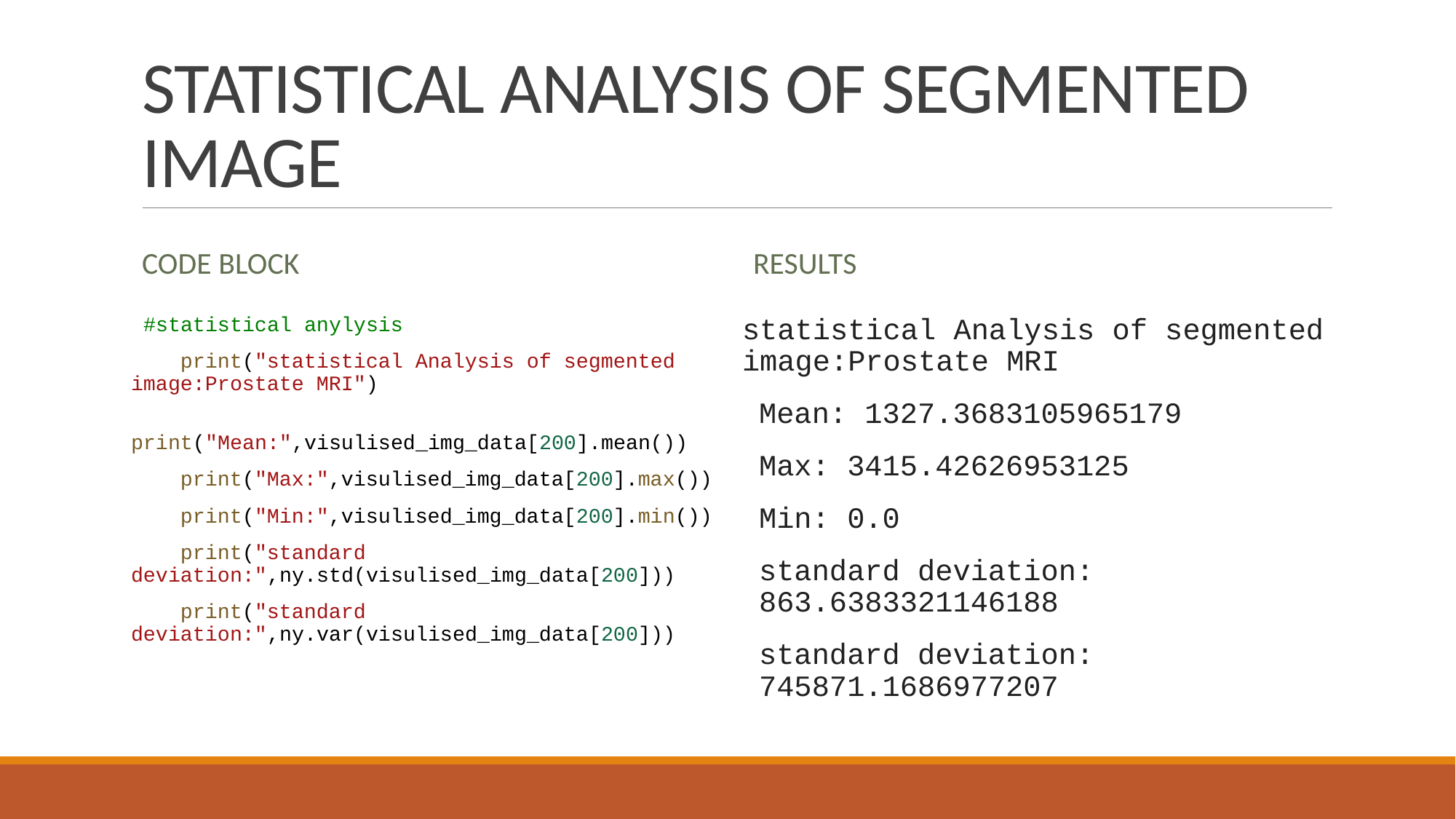

# STATISTICAL ANALYSIS OF SEGMENTED IMAGE
CODE BLOCK
RESULTS
 #statistical anylysis
    print("statistical Analysis of segmented image:Prostate MRI")
    print("Mean:",visulised_img_data[200].mean())
    print("Max:",visulised_img_data[200].max())
    print("Min:",visulised_img_data[200].min())
    print("standard deviation:",ny.std(visulised_img_data[200]))
    print("standard deviation:",ny.var(visulised_img_data[200]))

statistical Analysis of segmented image:Prostate MRI
Mean: 1327.3683105965179
Max: 3415.42626953125
Min: 0.0
standard deviation: 863.6383321146188
standard deviation: 745871.1686977207